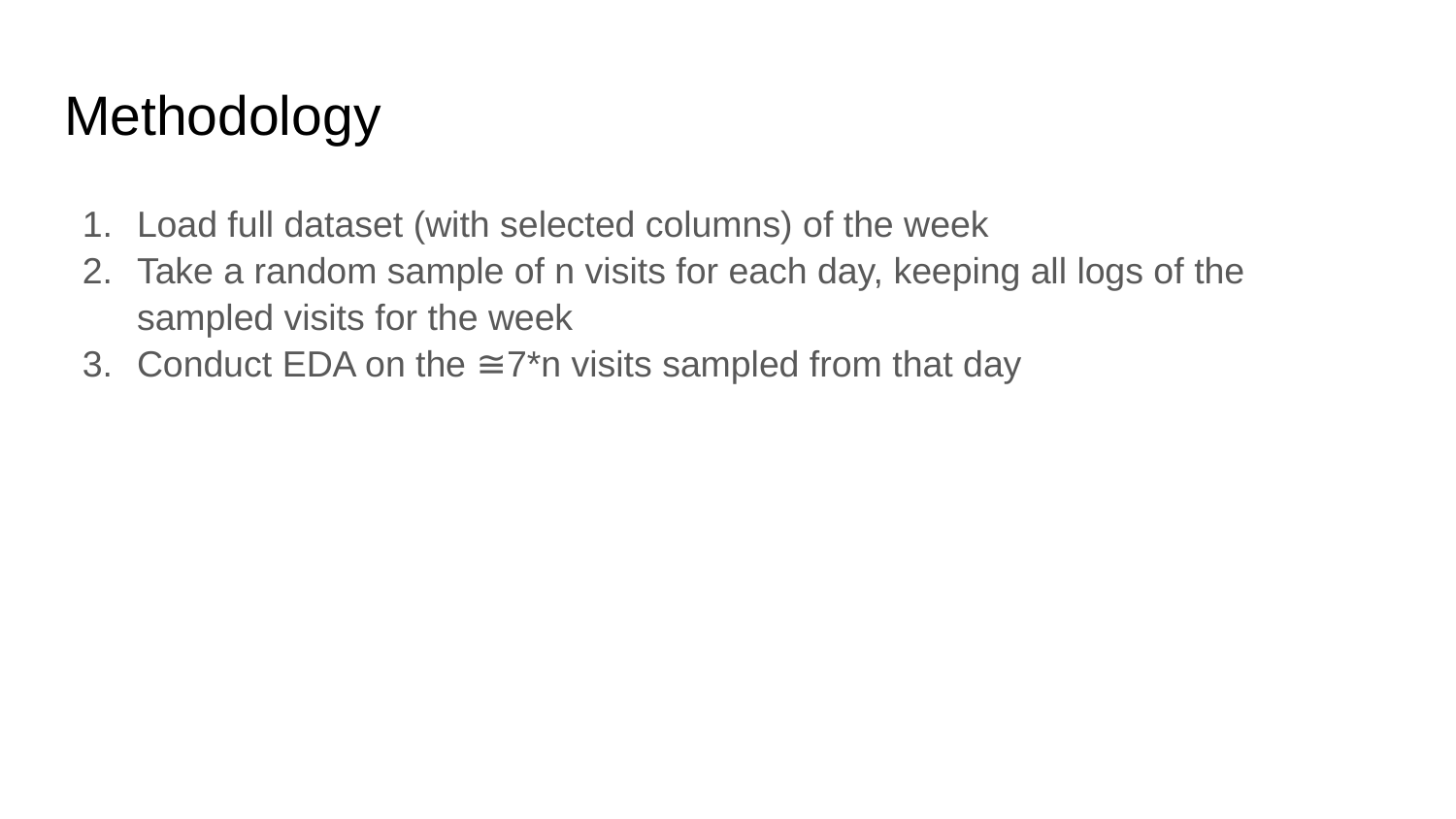

# Methodology
Load full dataset (with selected columns) of the week
Take a random sample of n visits for each day, keeping all logs of the sampled visits for the week
Conduct EDA on the ≅7*n visits sampled from that day